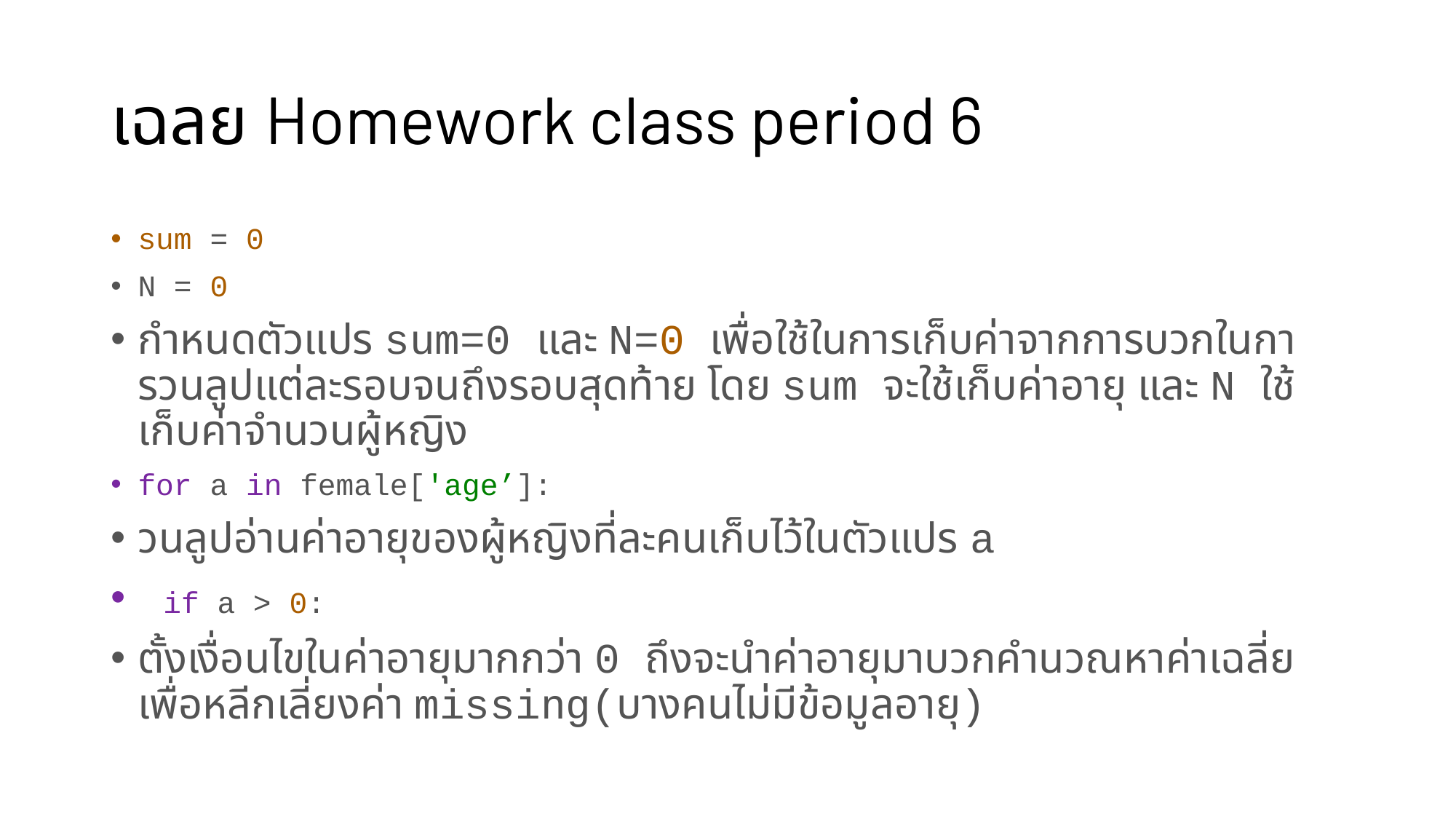

# เฉลย Homework class period 6
sum = 0
N = 0
กำหนดตัวแปร sum=0 และ N=0 เพื่อใช้ในการเก็บค่าจากการบวกในการวนลูปแต่ละรอบจนถึงรอบสุดท้าย โดย sum จะใช้เก็บค่าอายุ และ N ใช้เก็บค่าจำนวนผู้หญิง
for a in female['age’]:
วนลูปอ่านค่าอายุของผู้หญิงที่ละคนเก็บไว้ในตัวแปร a
 if a > 0:
ตั้งเงื่อนไขในค่าอายุมากกว่า 0 ถึงจะนำค่าอายุมาบวกคำนวณหาค่าเฉลี่ย เพื่อหลีกเลี่ยงค่า missing(บางคนไม่มีข้อมูลอายุ)